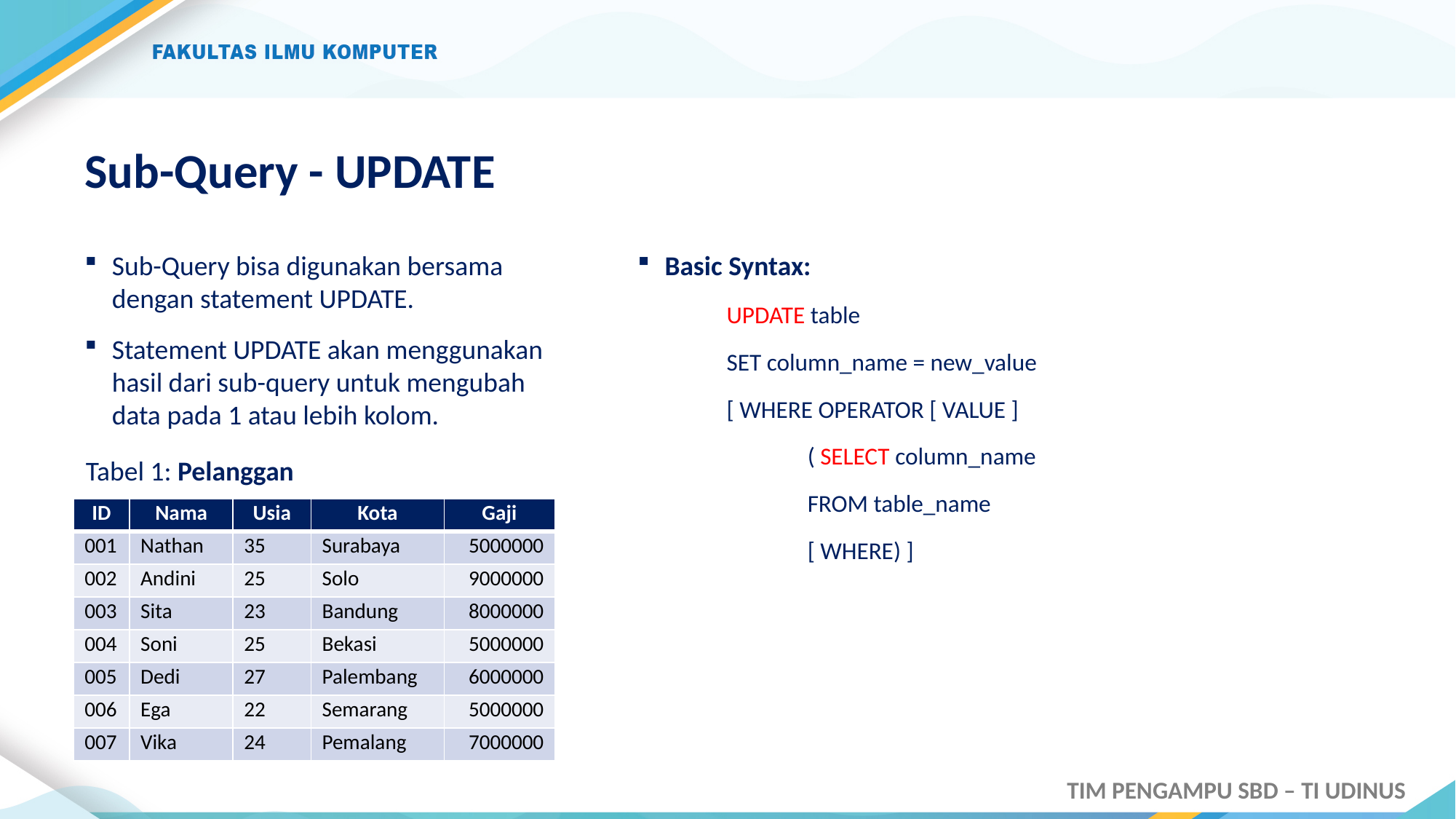

# Sub-Query - UPDATE
Basic Syntax:
UPDATE table
SET column_name = new_value
[ WHERE OPERATOR [ VALUE ]
( SELECT column_name
FROM table_name
[ WHERE) ]

Sub-Query bisa digunakan bersama dengan statement UPDATE.
Statement UPDATE akan menggunakan hasil dari sub-query untuk mengubah data pada 1 atau lebih kolom.

Tabel 1: Pelanggan
| ID | Nama | Usia | Kota | Gaji |
| --- | --- | --- | --- | --- |
| 001 | Nathan | 35 | Surabaya | 5000000 |
| 002 | Andini | 25 | Solo | 9000000 |
| 003 | Sita | 23 | Bandung | 8000000 |
| 004 | Soni | 25 | Bekasi | 5000000 |
| 005 | Dedi | 27 | Palembang | 6000000 |
| 006 | Ega | 22 | Semarang | 5000000 |
| 007 | Vika | 24 | Pemalang | 7000000 |